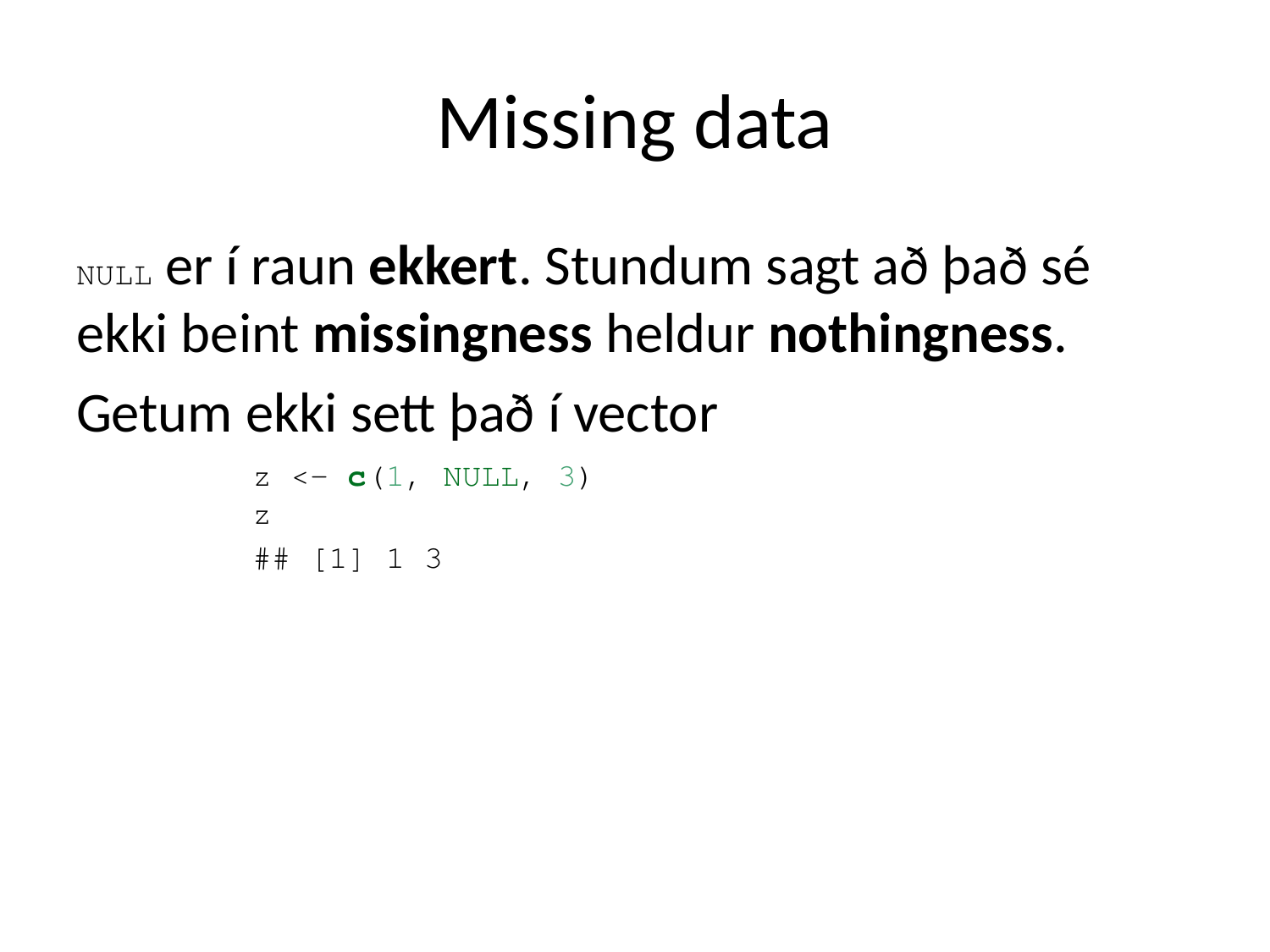

# Missing data
NULL er í raun ekkert. Stundum sagt að það sé ekki beint missingness heldur nothingness.
Getum ekki sett það í vector
z <- c(1, NULL, 3)
z
## [1] 1 3